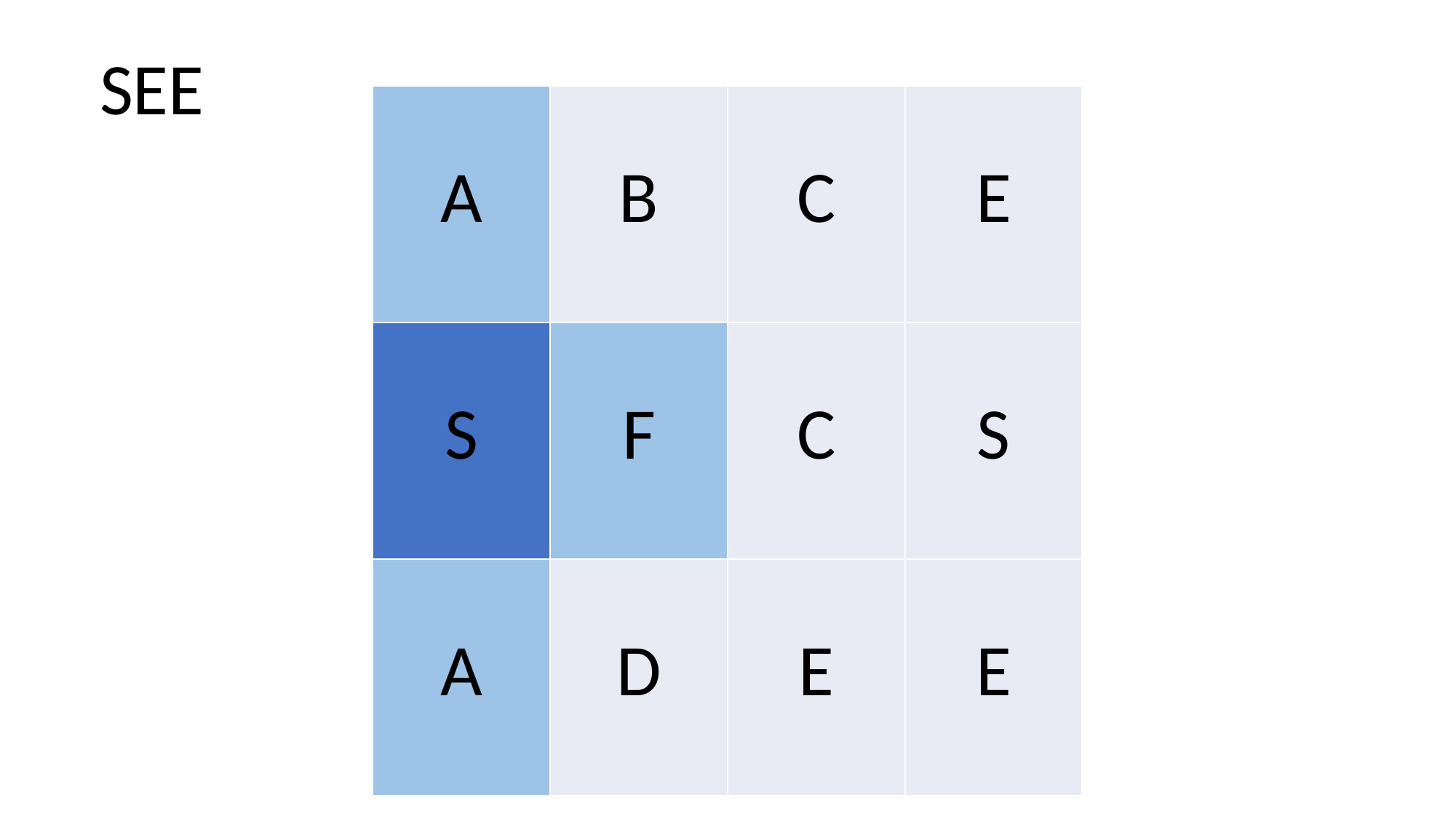

SEE
| A | B | C | E |
| --- | --- | --- | --- |
| S | F | C | S |
| A | D | E | E |